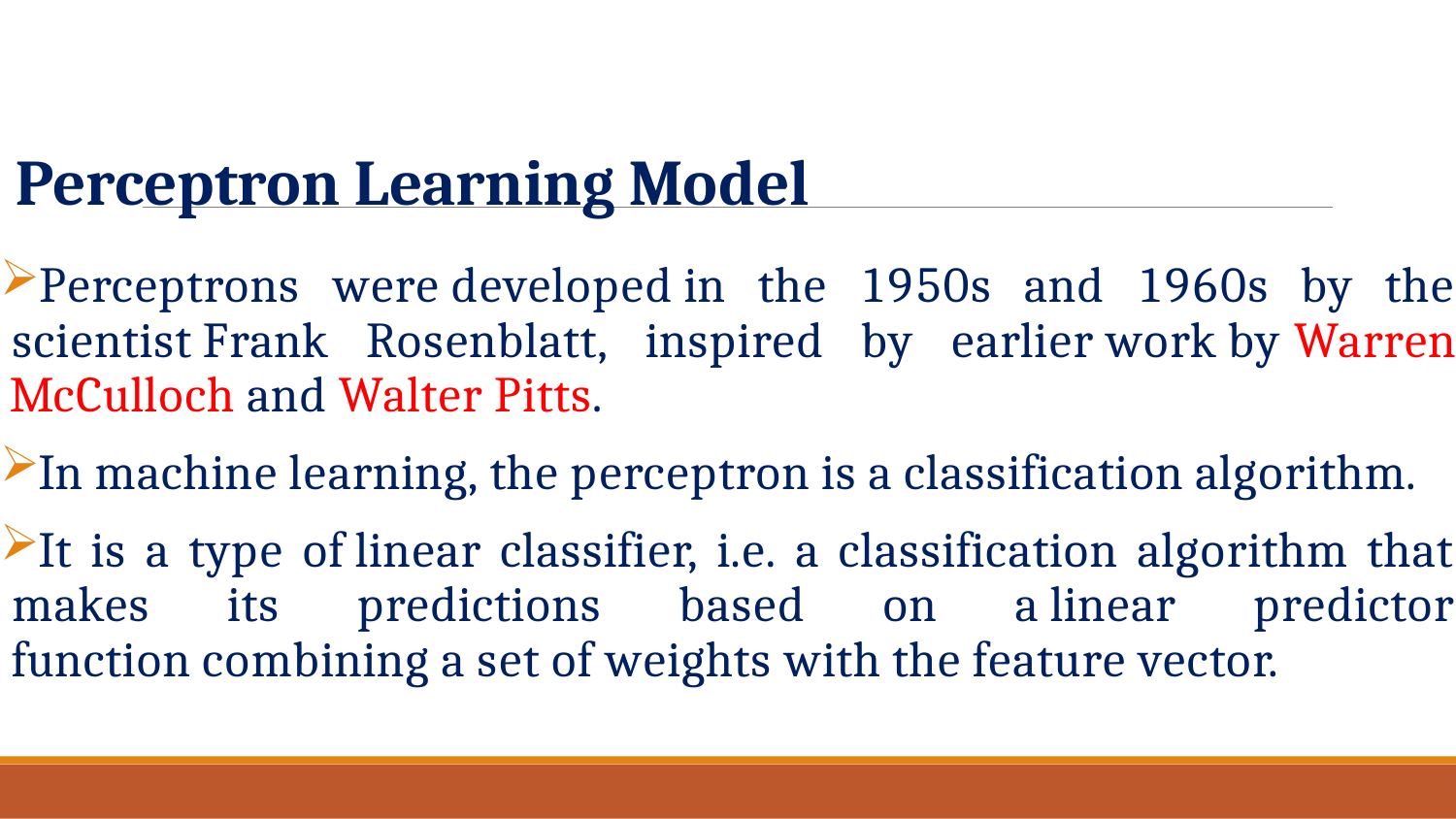

Perceptron Learning Model
Perceptrons were developed in the 1950s and 1960s by the scientist Frank Rosenblatt, inspired by earlier work by Warren McCulloch and Walter Pitts.
In machine learning, the perceptron is a classification algorithm.
It is a type of linear classifier, i.e. a classification algorithm that makes its predictions based on a linear predictor function combining a set of weights with the feature vector.